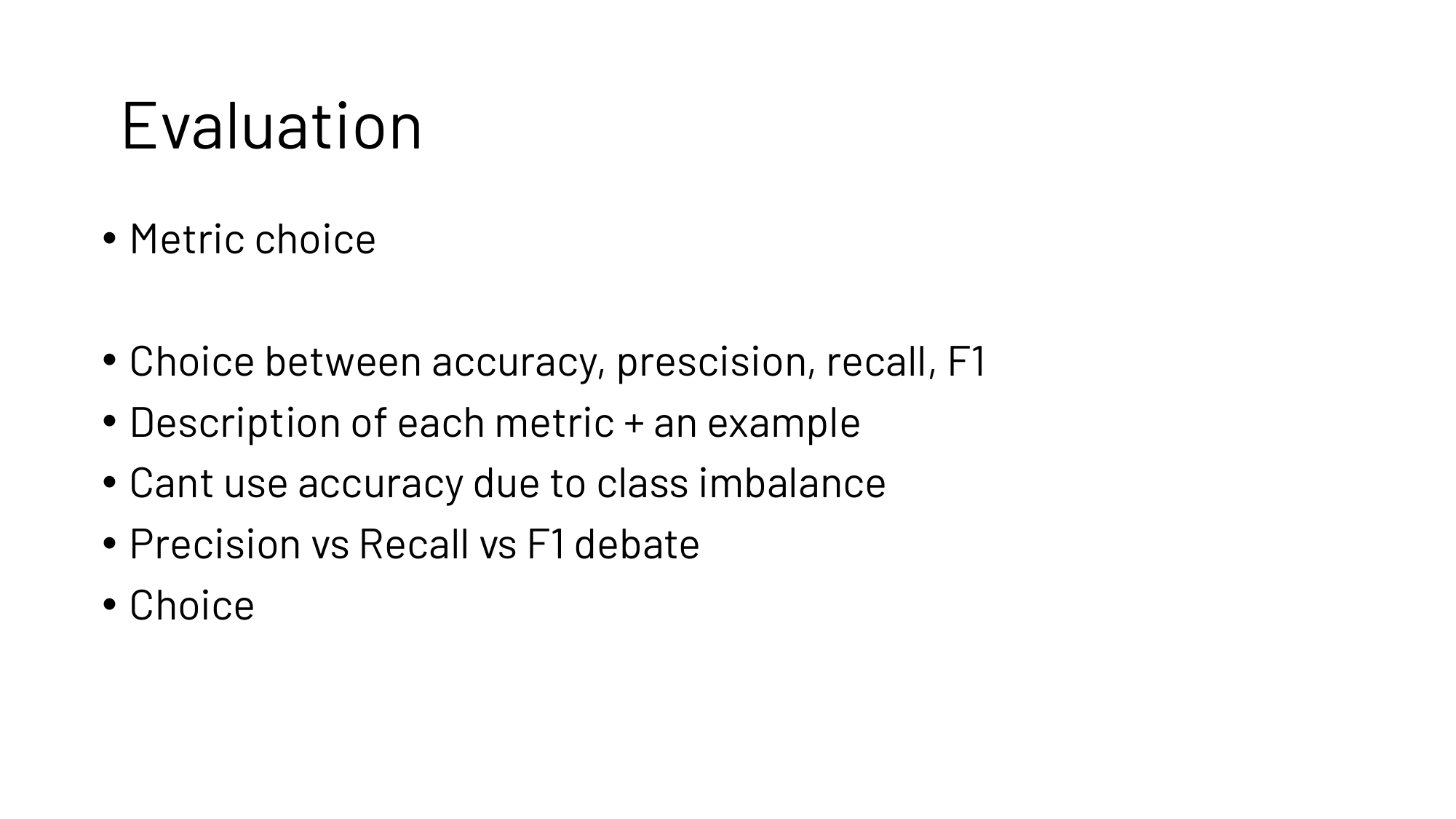

# Evaluation
Metric choice

Choice between accuracy, prescision, recall, F1
Description of each metric + an example
Cant use accuracy due to class imbalance
Precision vs Recall vs F1 debate
Choice